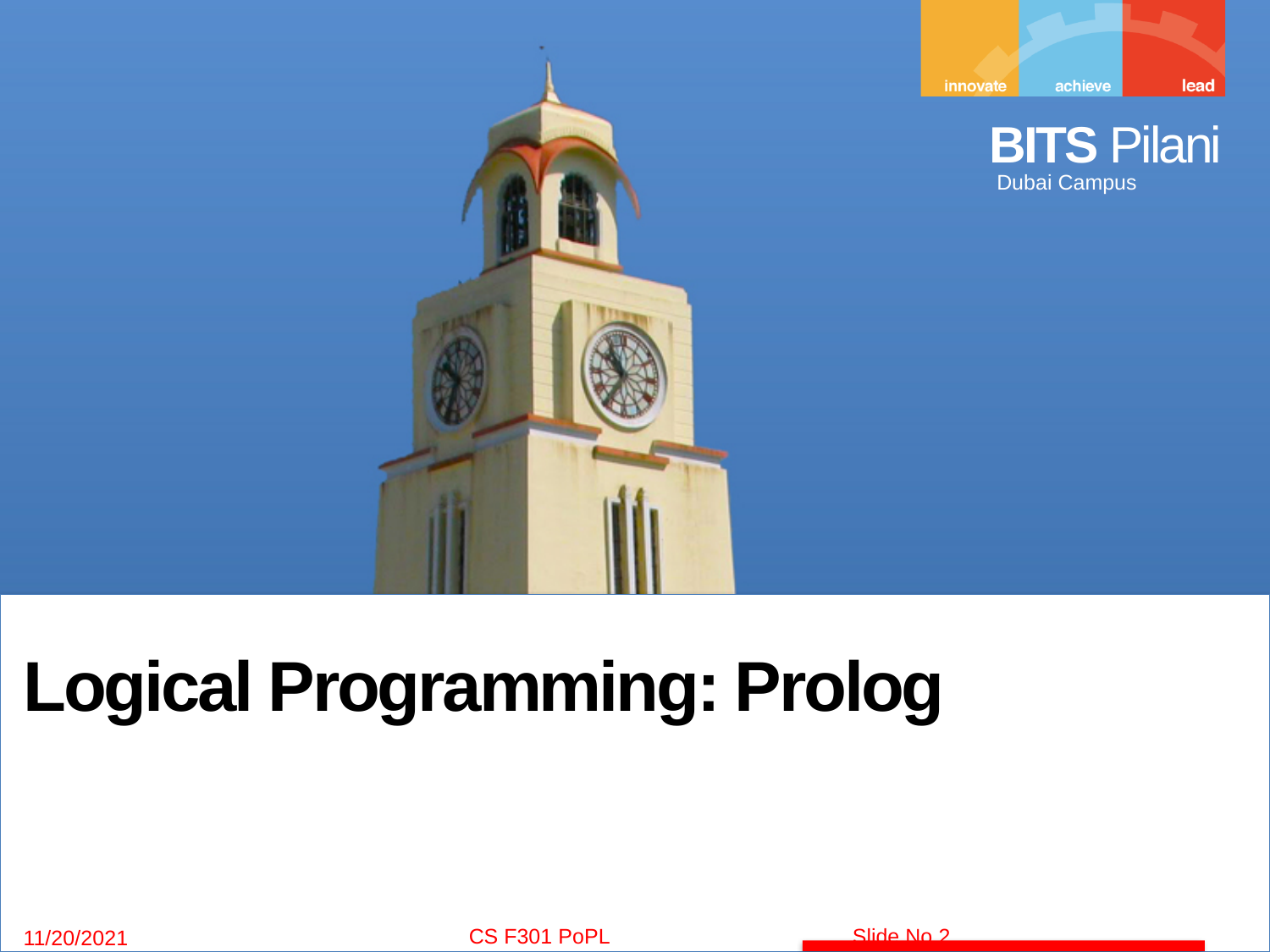

Logical Programming: Prolog
CS F301 PoPL
Slide No.2
11/20/2021